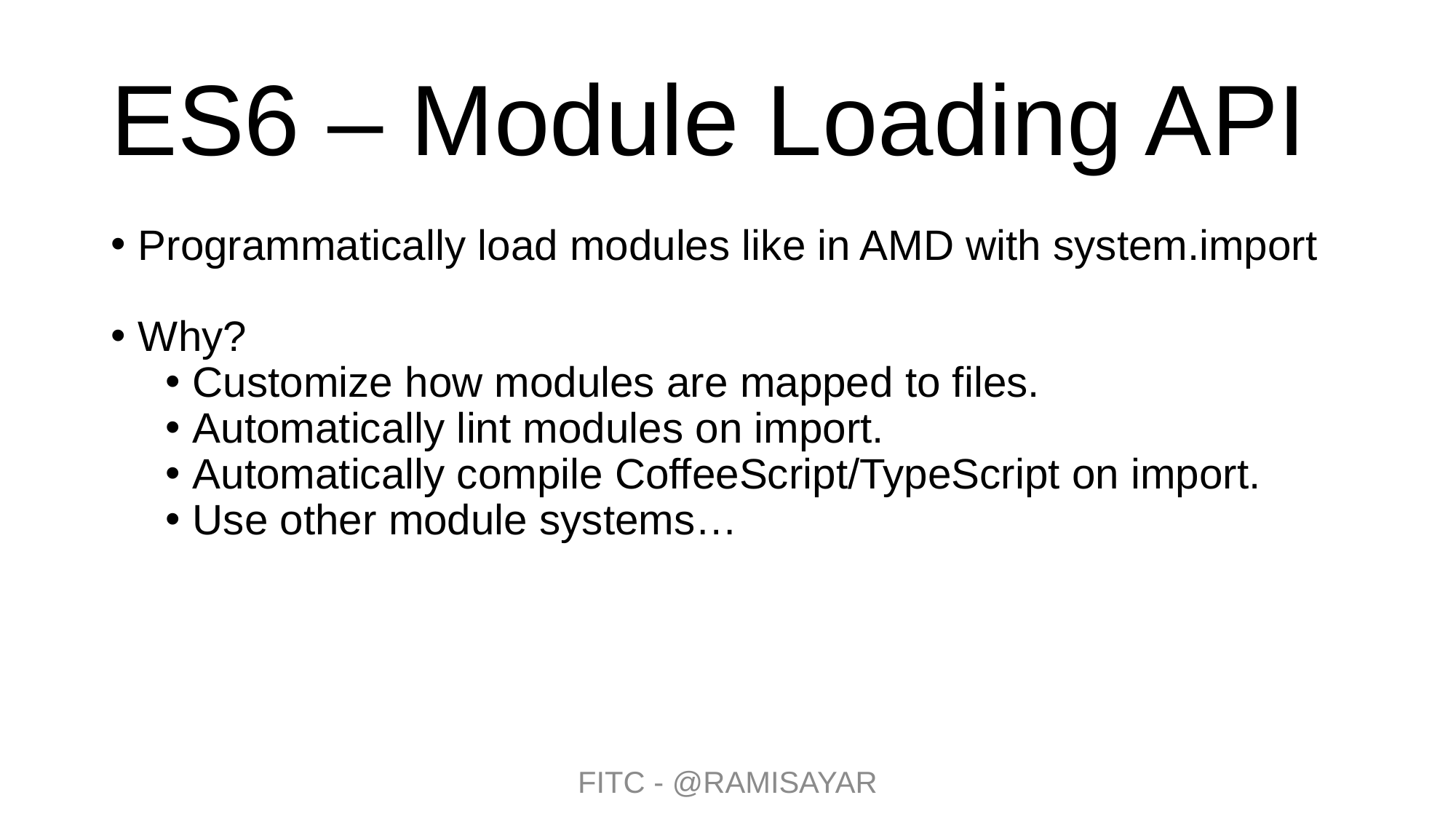

# ES6 – Module Loading API
Programmatically load modules like in AMD with system.import

Why?
Customize how modules are mapped to files.
Automatically lint modules on import.
Automatically compile CoffeeScript/TypeScript on import.
Use other module systems…
FITC - @RAMISAYAR